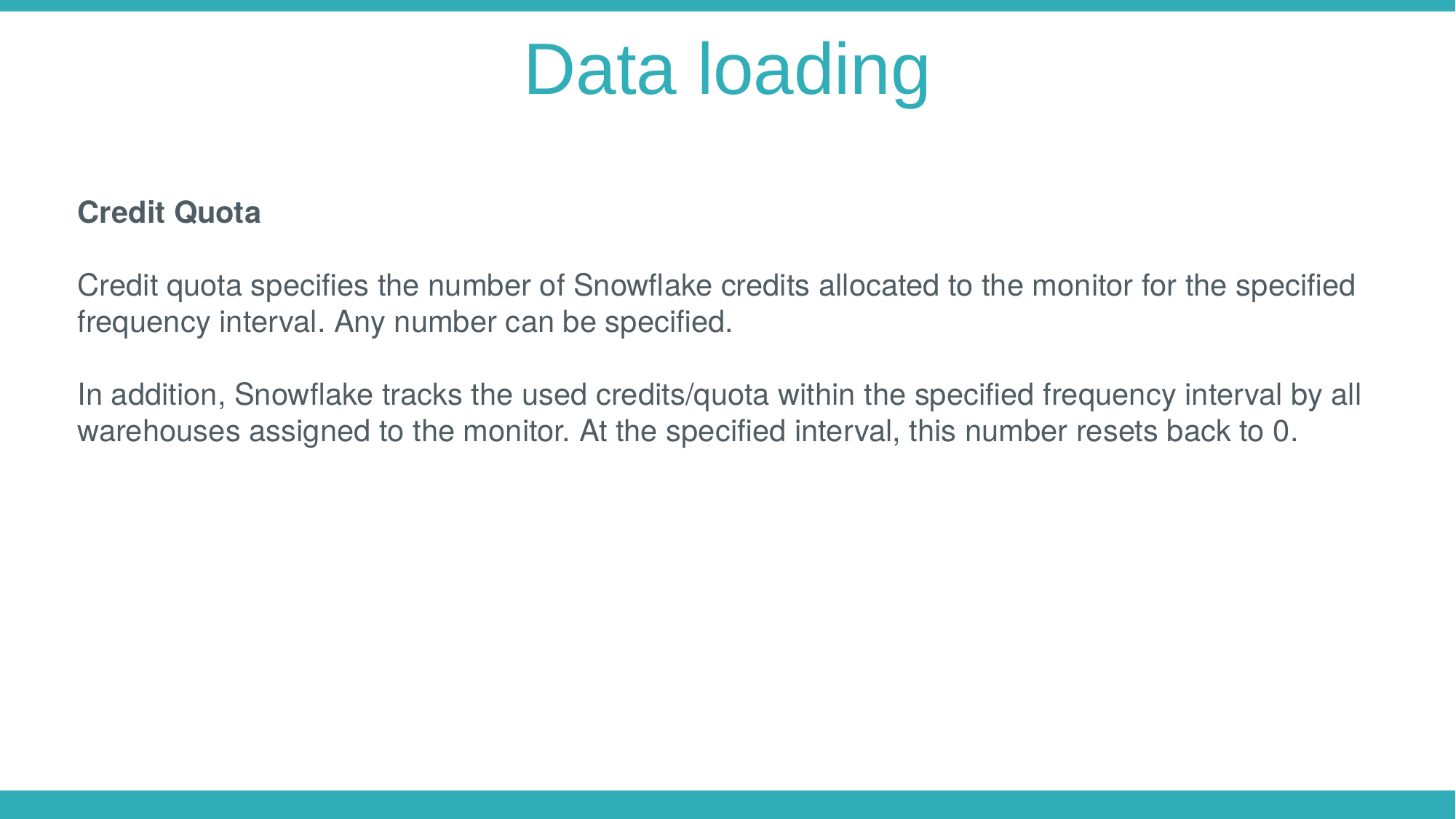

Data loading
Credit Quota

Credit quota specifies the number of Snowflake credits allocated to the monitor for the specified frequency interval. Any number can be specified.

In addition, Snowflake tracks the used credits/quota within the specified frequency interval by all warehouses assigned to the monitor. At the specified interval, this number resets back to 0.